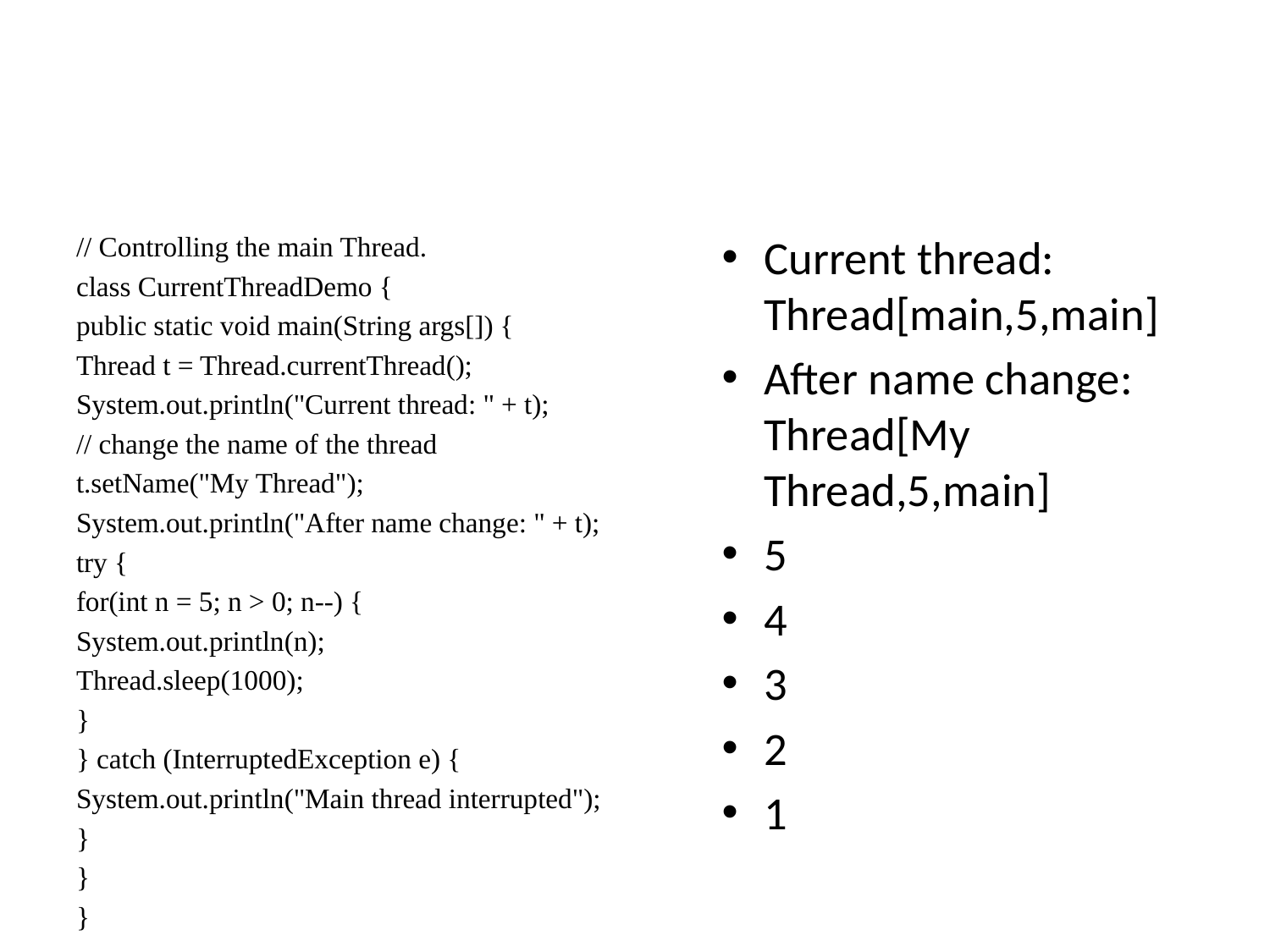

#
// Controlling the main Thread.
class CurrentThreadDemo {
public static void main(String args[]) {
Thread t = Thread.currentThread();
System.out.println("Current thread: " + t);
// change the name of the thread
t.setName("My Thread");
System.out.println("After name change: " + t);
try {
for(int n = 5; n > 0; n--) {
System.out.println(n);
Thread.sleep(1000);
}
} catch (InterruptedException e) {
System.out.println("Main thread interrupted");
}
}
}
Current thread: Thread[main,5,main]
After name change: Thread[My Thread,5,main]
5
4
3
2
1